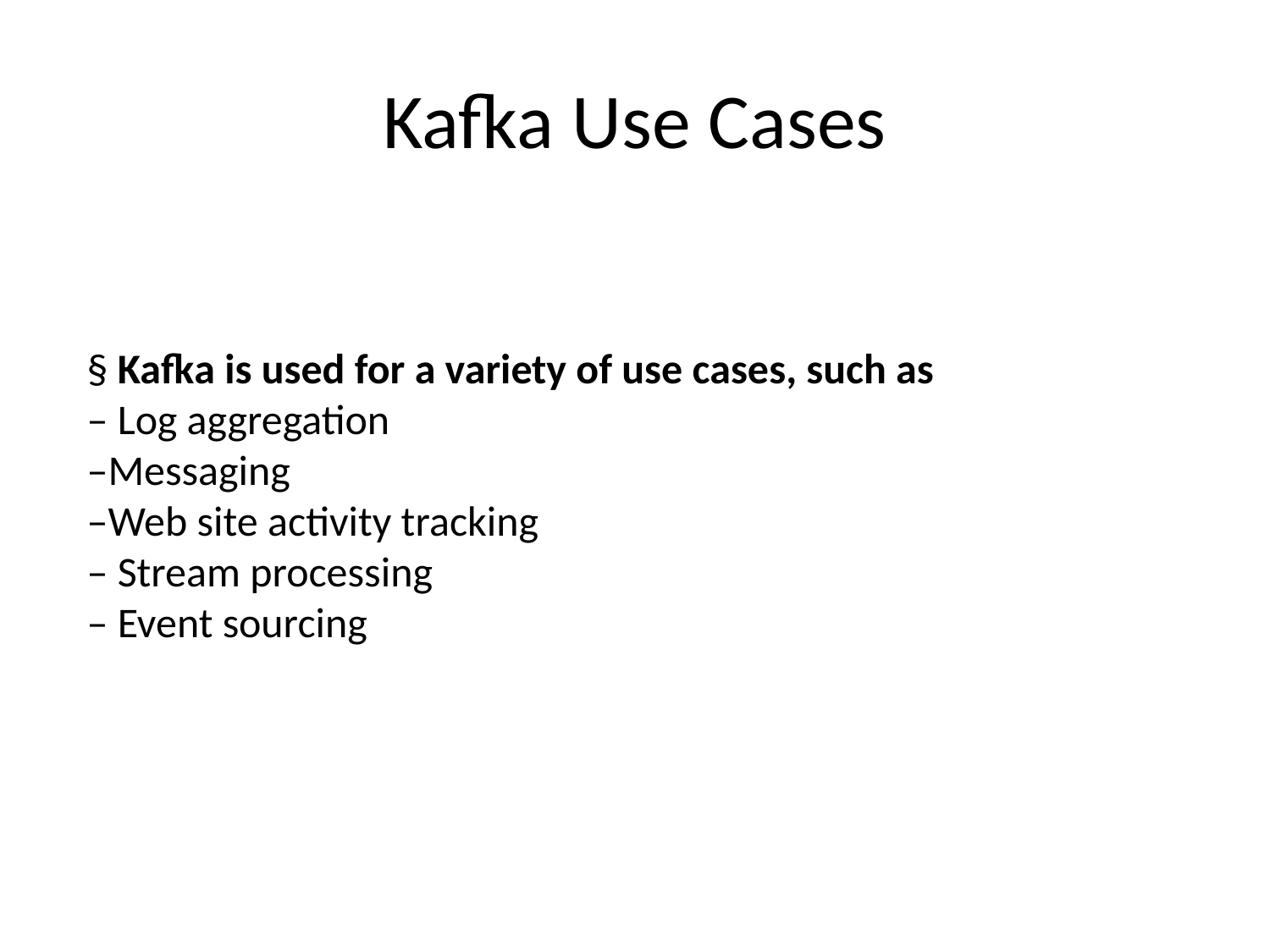

# Kafka Use Cases
§ Kafka is used for a variety of use cases, such as
– Log aggregation
–Messaging
–Web site activity tracking
– Stream processing
– Event sourcing